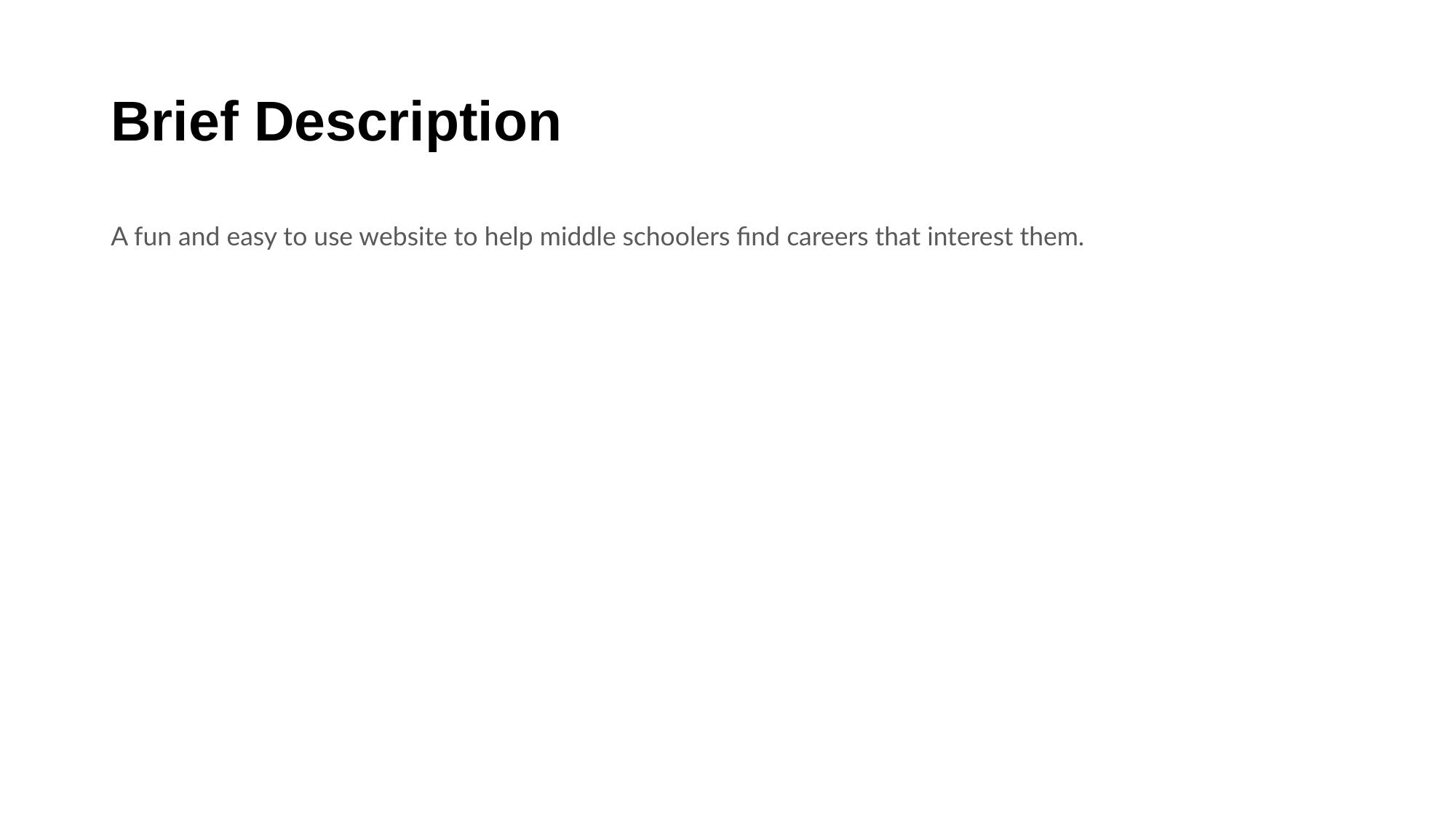

# Brief Description
A fun and easy to use website to help middle schoolers find careers that interest them.